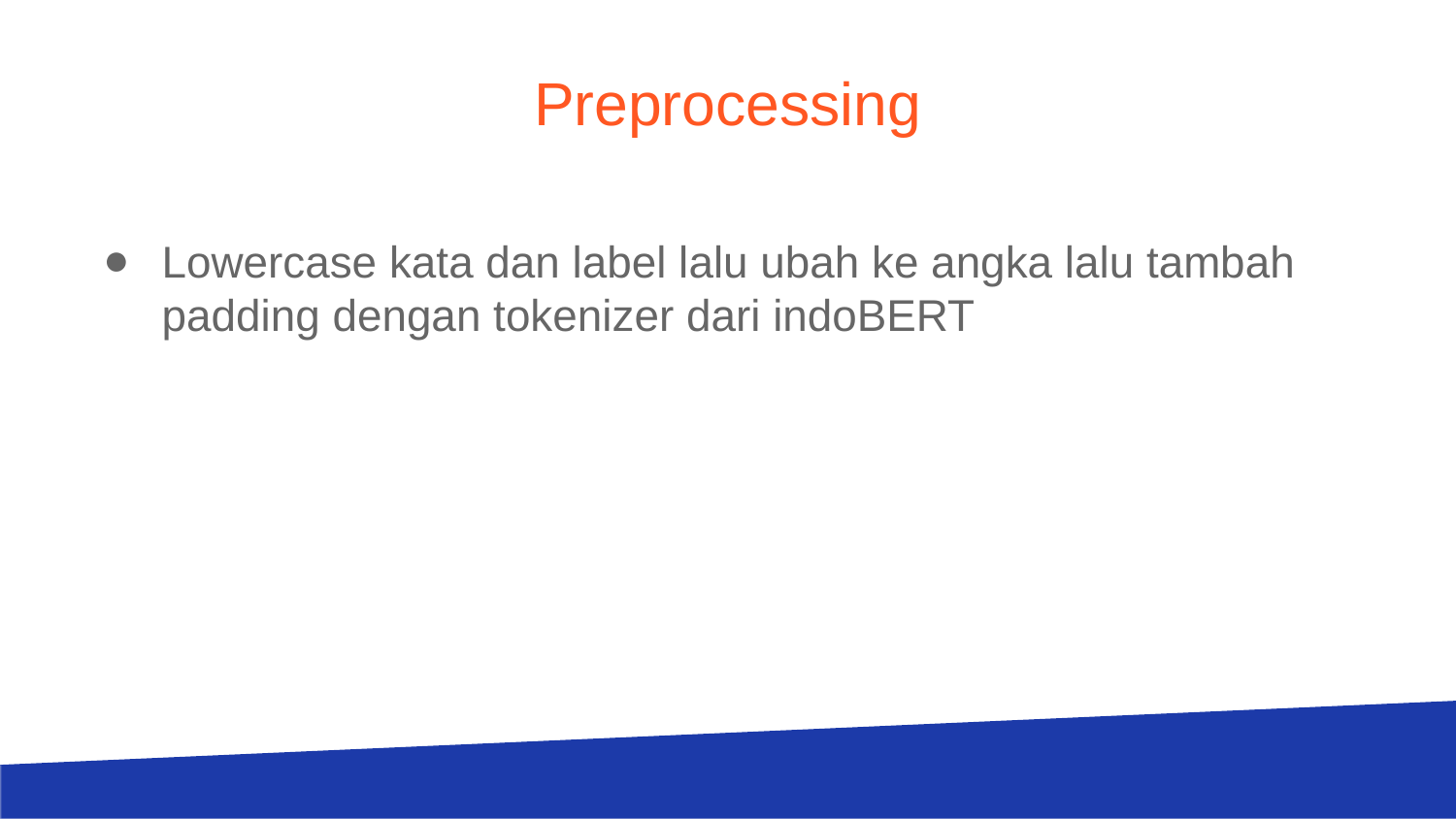

# Preprocessing
Lowercase kata dan label lalu ubah ke angka lalu tambah padding dengan tokenizer dari indoBERT